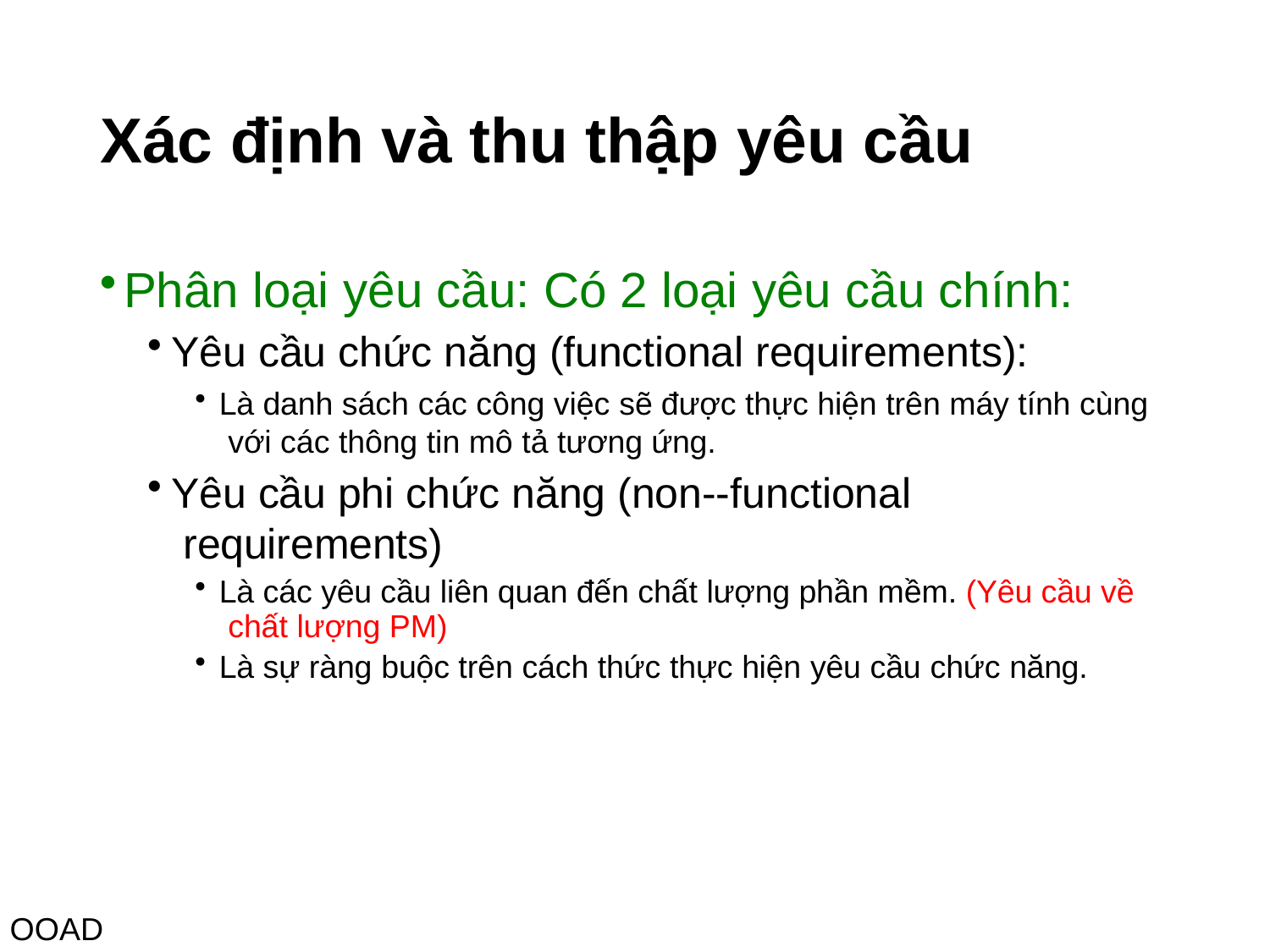

# Xác định và thu thập yêu cầu
Phân loại yêu cầu: Có 2 loại yêu cầu chính:
Yêu cầu chức năng (functional requirements):
Là danh sách các công việc sẽ được thực hiện trên máy tính cùng  với các thông tin mô tả tương ứng.
Yêu cầu phi chức năng (non--functional  requirements)
Là các yêu cầu liên quan đến chất lượng phần mềm. (Yêu cầu về  chất lượng PM)
Là sự ràng buộc trên cách thức thực hiện yêu cầu chức năng.
OOAD